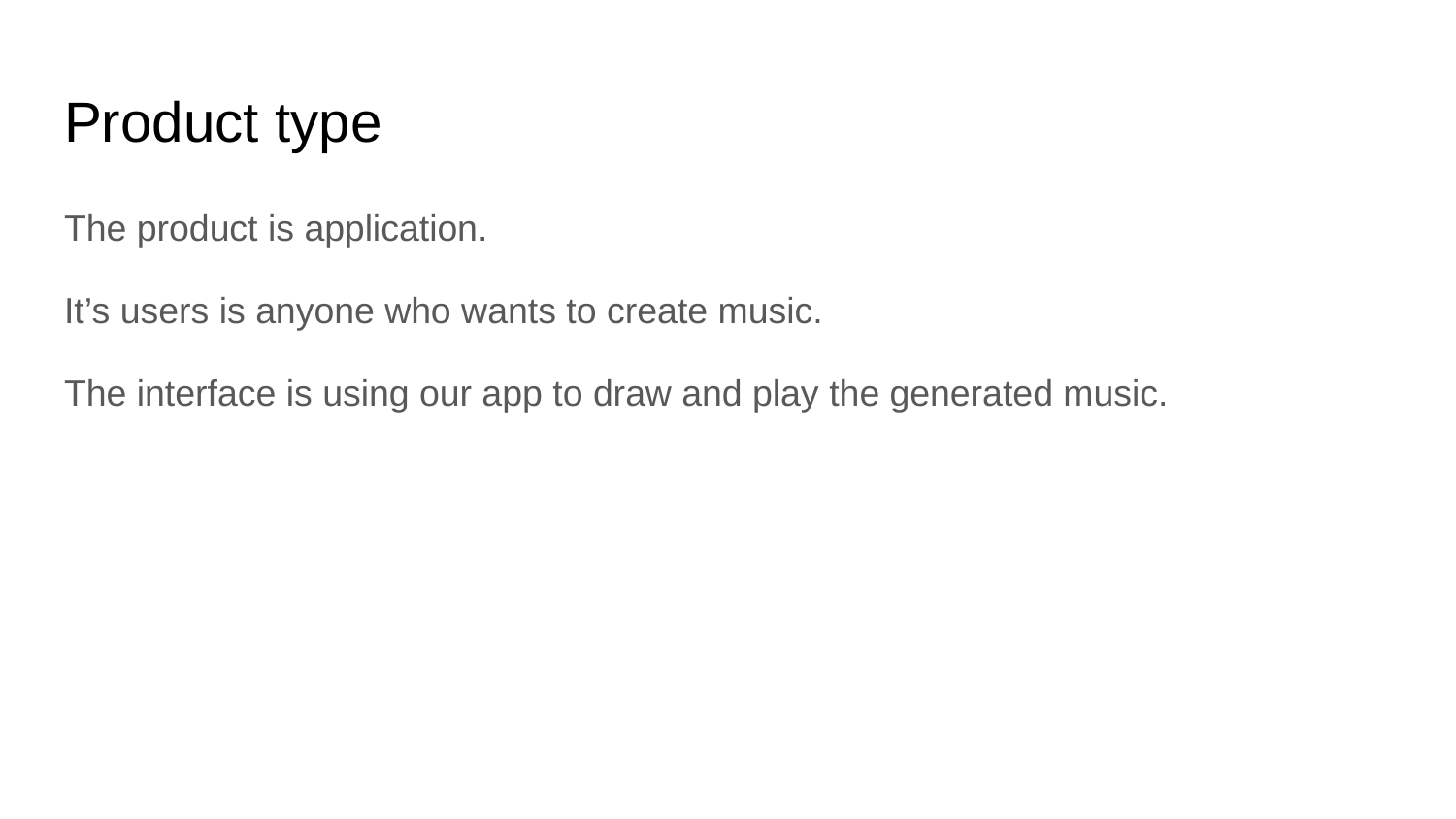

# Product type
The product is application.
It’s users is anyone who wants to create music.
The interface is using our app to draw and play the generated music.